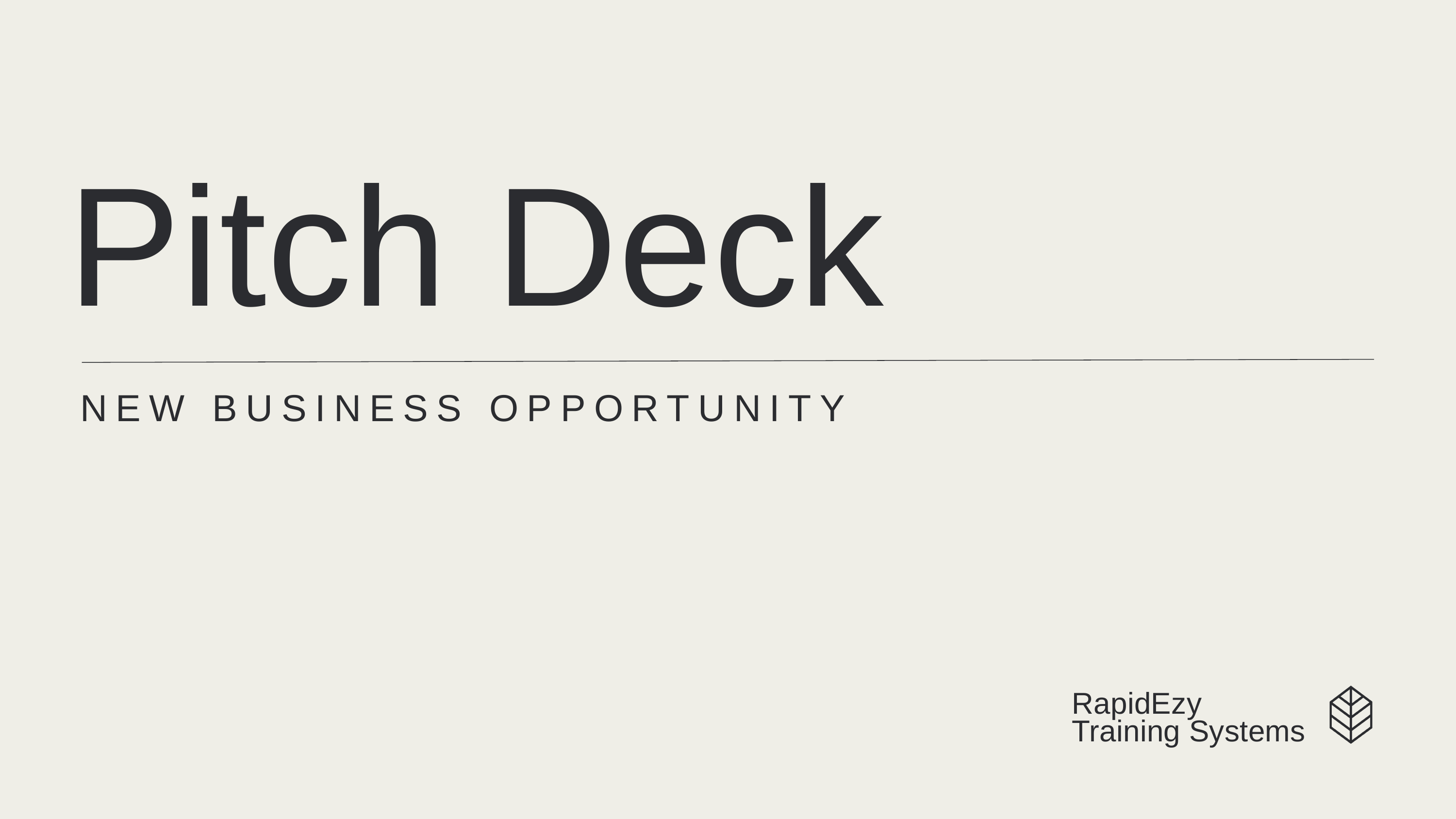

Pitch Deck

NEW BUSINESS OPPORTUNITY

RapidEzy
Training Systems